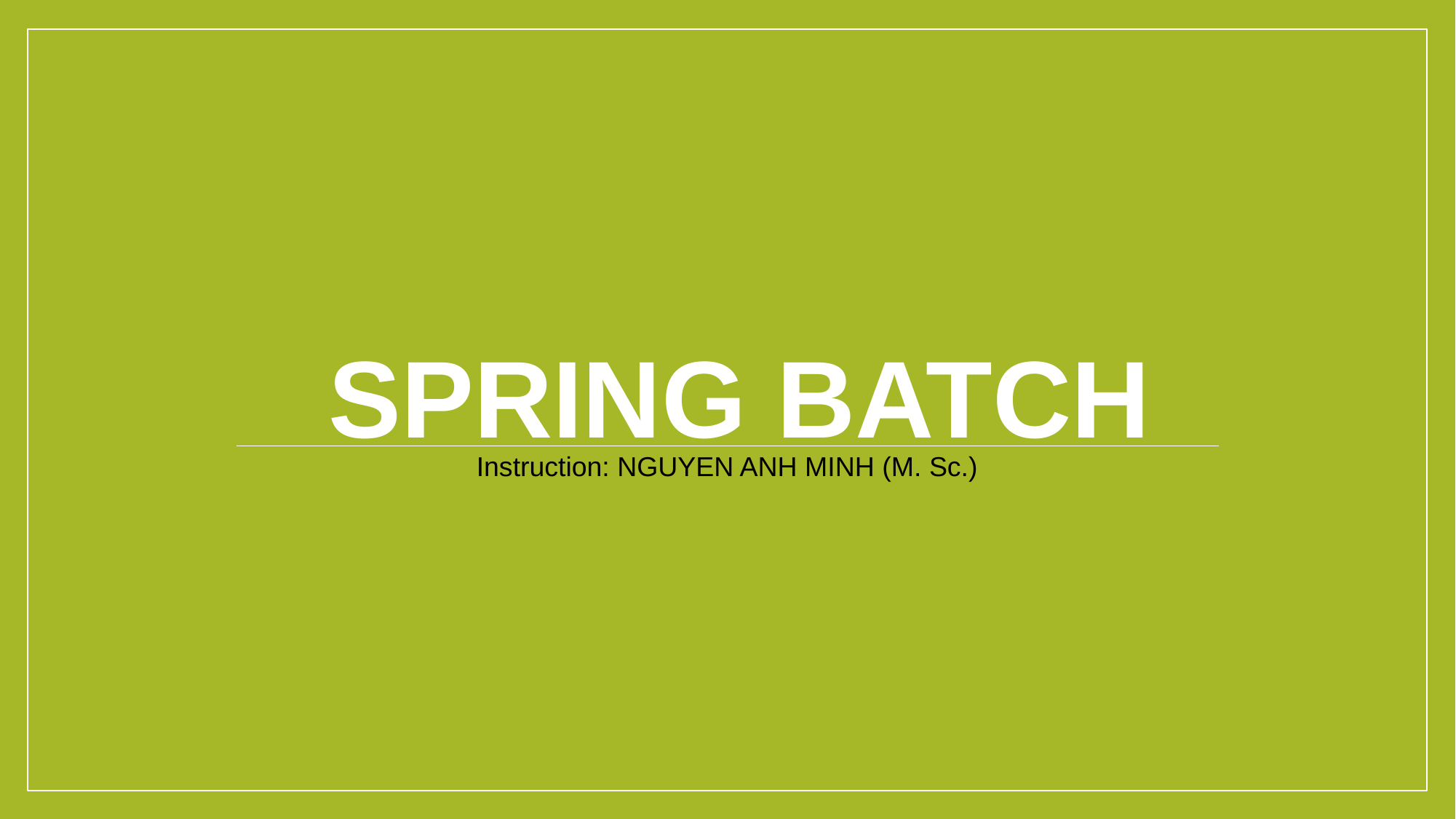

# Spring batch
Instruction: NGUYEN ANH MINH (M. Sc.)